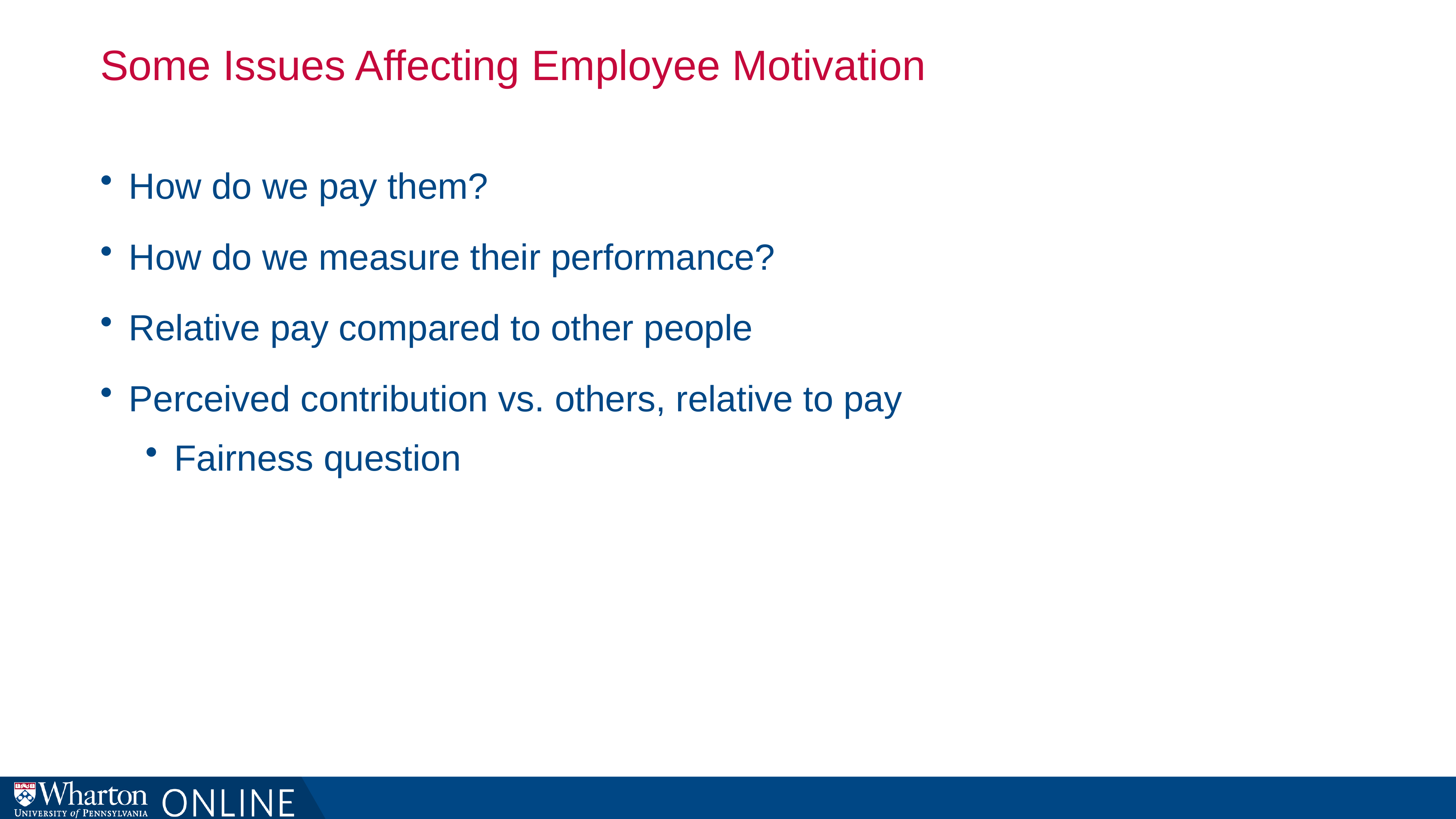

# Some Issues Affecting Employee Motivation
How do we pay them?
How do we measure their performance?
Relative pay compared to other people
Perceived contribution vs. others, relative to pay
Fairness question